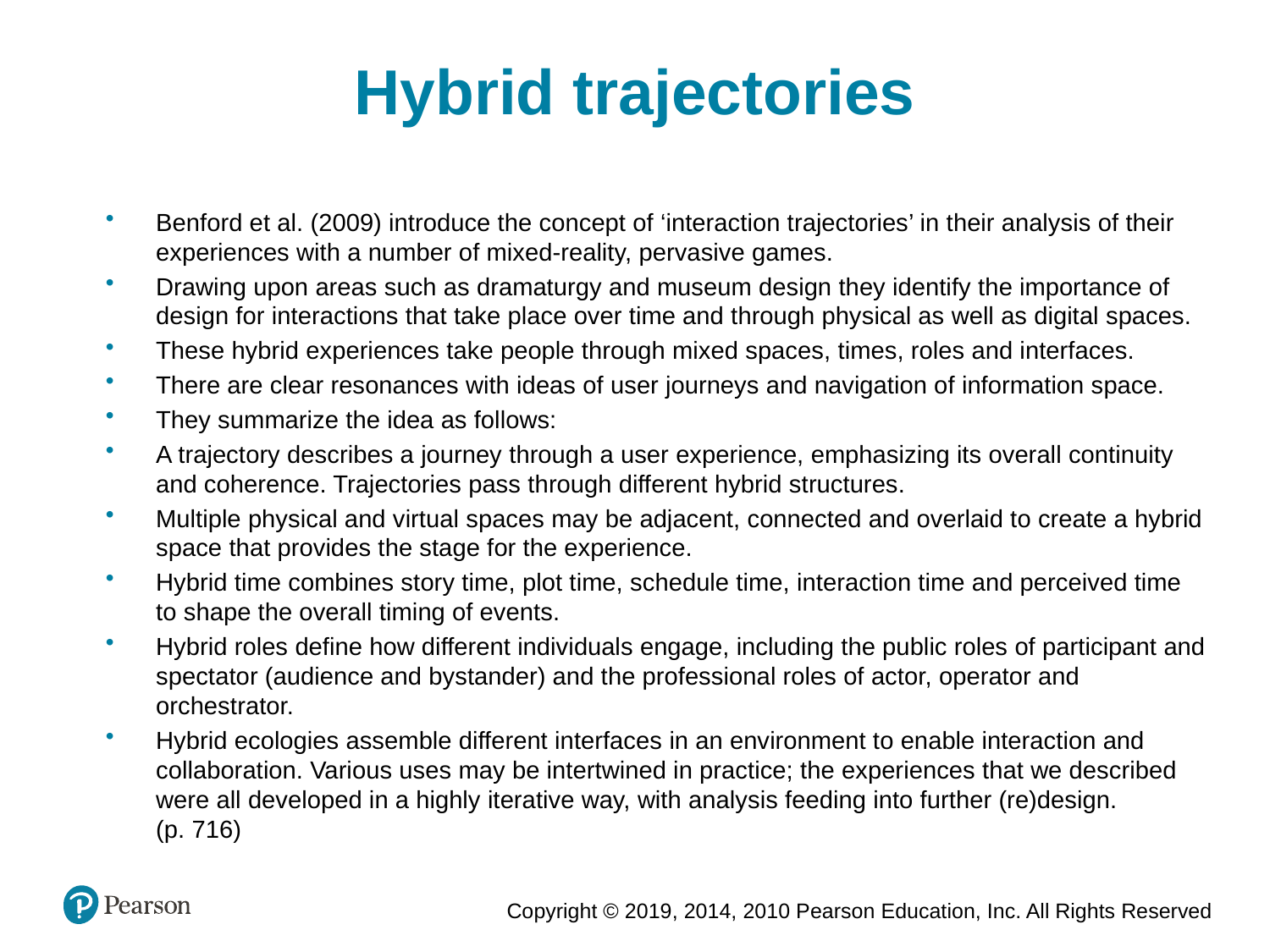

Hybrid trajectories
Benford et al. (2009) introduce the concept of ‘interaction trajectories’ in their analysis of their experiences with a number of mixed-reality, pervasive games.
Drawing upon areas such as dramaturgy and museum design they identify the importance of design for interactions that take place over time and through physical as well as digital spaces.
These hybrid experiences take people through mixed spaces, times, roles and interfaces.
There are clear resonances with ideas of user journeys and navigation of information space.
They summarize the idea as follows:
A trajectory describes a journey through a user experience, emphasizing its overall continuity and coherence. Trajectories pass through different hybrid structures.
Multiple physical and virtual spaces may be adjacent, connected and overlaid to create a hybrid space that provides the stage for the experience.
Hybrid time combines story time, plot time, schedule time, interaction time and perceived time to shape the overall timing of events.
Hybrid roles define how different individuals engage, including the public roles of participant and spectator (audience and bystander) and the professional roles of actor, operator and orchestrator.
Hybrid ecologies assemble different interfaces in an environment to enable interaction and collaboration. Various uses may be intertwined in practice; the experiences that we described were all developed in a highly iterative way, with analysis feeding into further (re)design.
(p. 716)